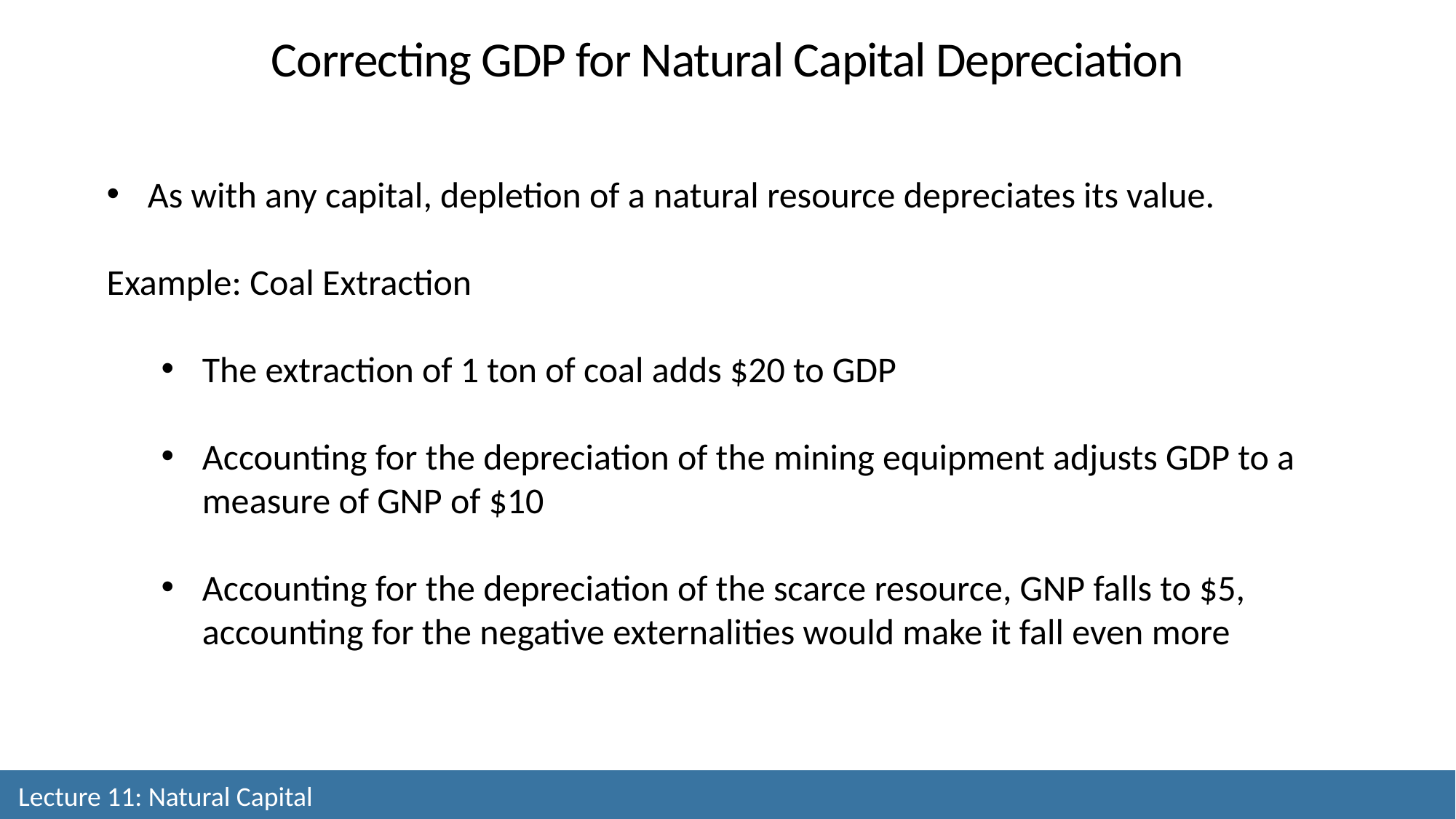

Correcting GDP for Natural Capital Depreciation

As with any capital, depletion of a natural resource depreciates its value.

Example: Coal Extraction

The extraction of 1 ton of coal adds $20 to GDP

Accounting for the depreciation of the mining equipment adjusts GDP to a measure of GNP of $10

Accounting for the depreciation of the scarce resource, GNP falls to $5, accounting for the negative externalities would make it fall even more